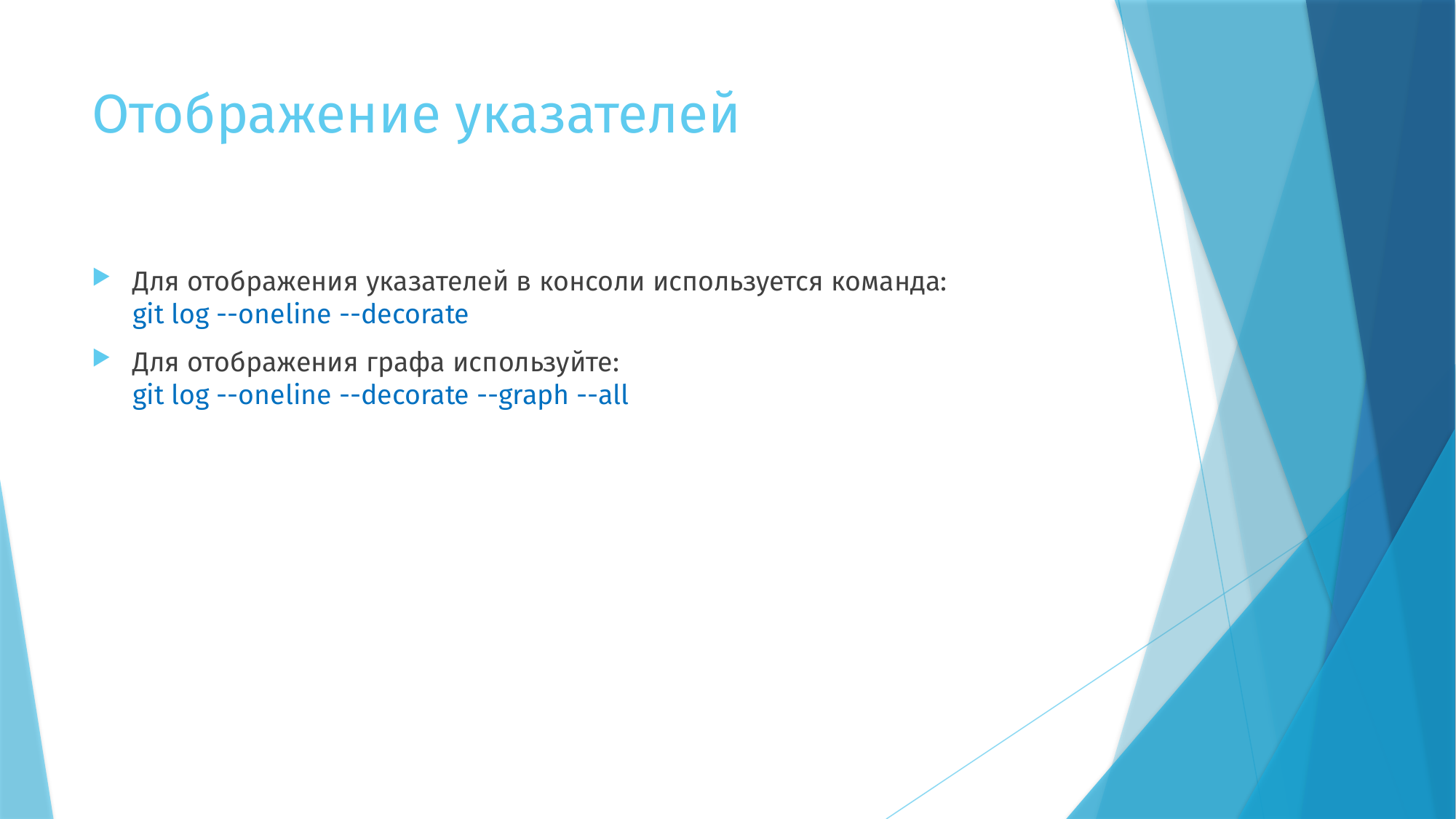

# Отображение указателей
Для отображения указателей в консоли используется команда:
git log --oneline --decorate
Для отображения графа используйте:
git log --oneline --decorate --graph --all